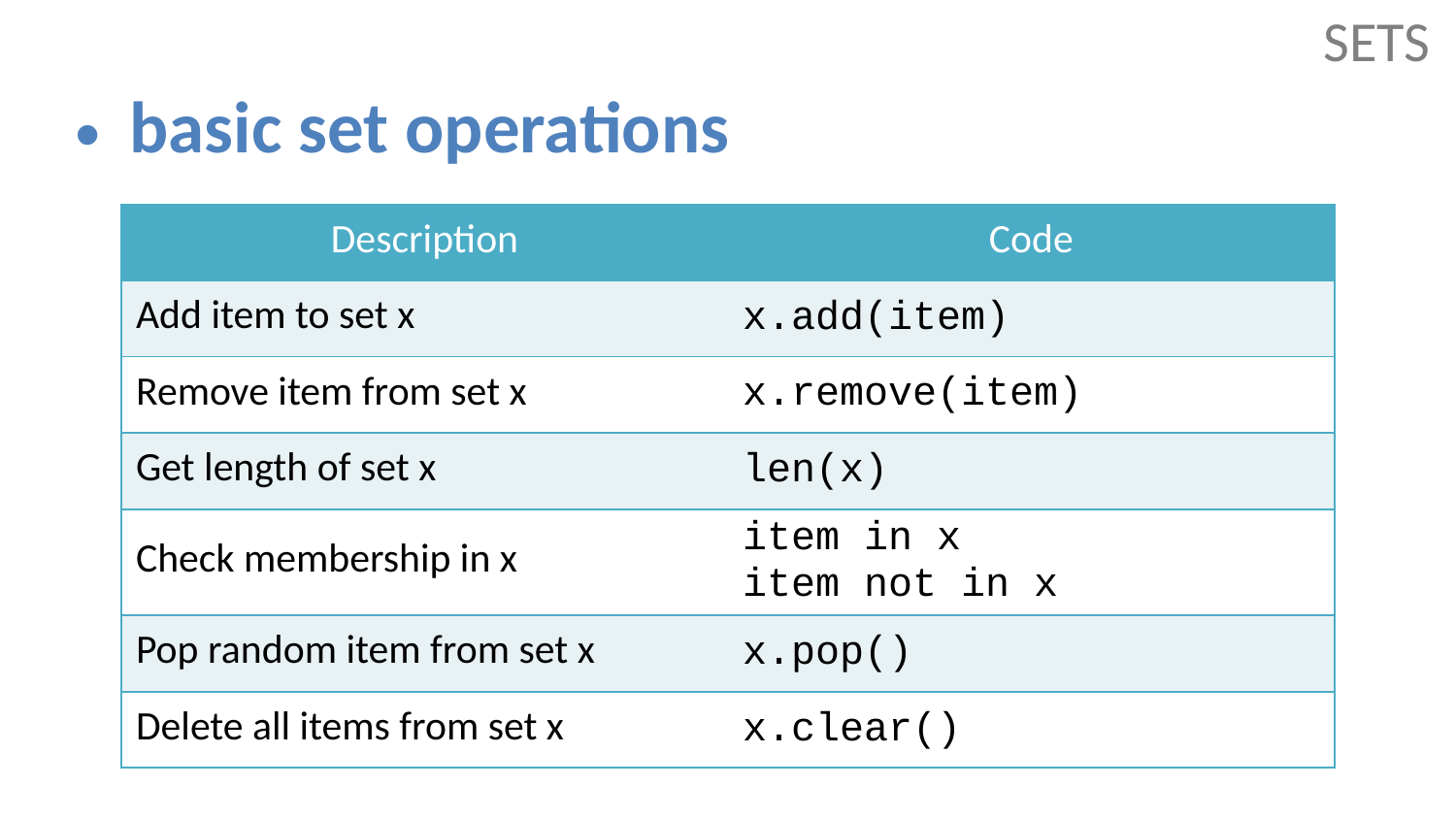

SETS
basic set operations
| Description | Code |
| --- | --- |
| Add item to set x | x.add(item) |
| Remove item from set x | x.remove(item) |
| Get length of set x | len(x) |
| Check membership in x | item in x item not in x |
| Pop random item from set x | x.pop() |
| Delete all items from set x | x.clear() |